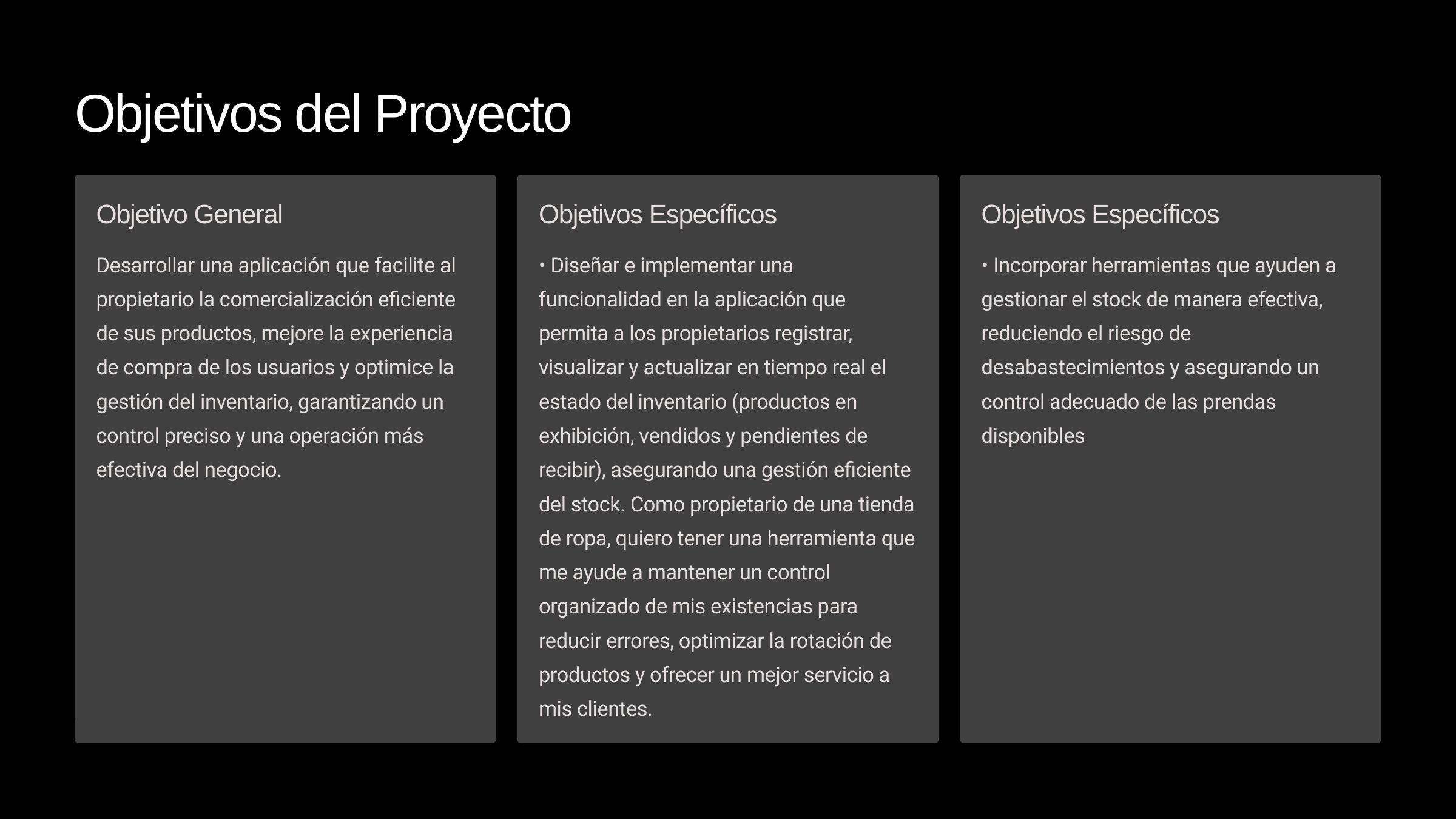

Objetivos del Proyecto

Objetivo General
Objetivos Específicos
Objetivos Específicos
Desarrollar una aplicación que facilite al propietario la comercialización eficiente de sus productos, mejore la experiencia de compra de los usuarios y optimice la gestión del inventario, garantizando un control preciso y una operación más efectiva del negocio.
• Diseñar e implementar una funcionalidad en la aplicación que permita a los propietarios registrar, visualizar y actualizar en tiempo real el estado del inventario (productos en exhibición, vendidos y pendientes de recibir), asegurando una gestión eficiente del stock. Como propietario de una tienda de ropa, quiero tener una herramienta que me ayude a mantener un control organizado de mis existencias para reducir errores, optimizar la rotación de productos y ofrecer un mejor servicio a mis clientes.
• Incorporar herramientas que ayuden a gestionar el stock de manera efectiva, reduciendo el riesgo de desabastecimientos y asegurando un control adecuado de las prendas disponibles